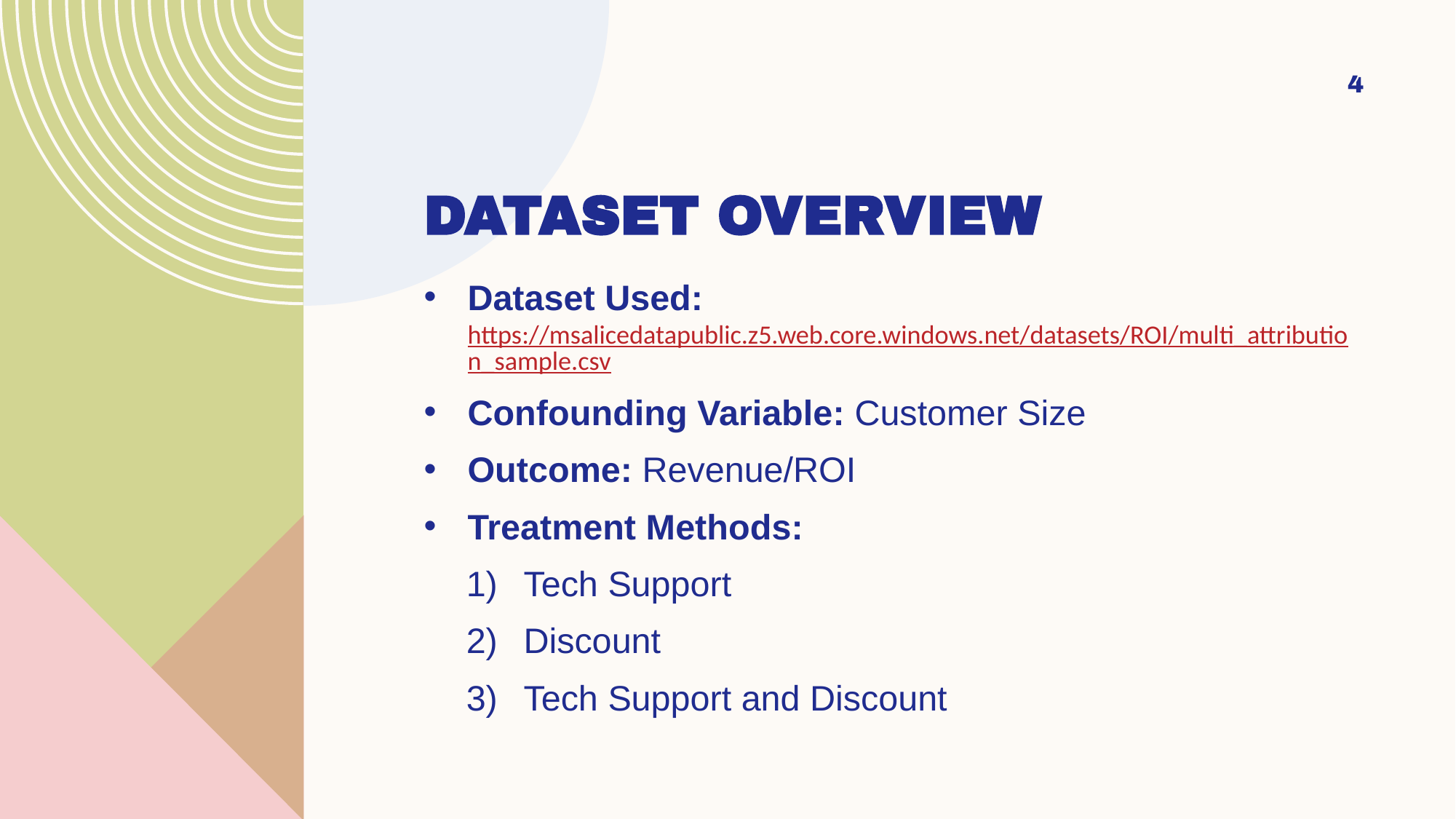

4
# DATASET OVERVIEW
Dataset Used: https://msalicedatapublic.z5.web.core.windows.net/datasets/ROI/multi_attribution_sample.csv
Confounding Variable: Customer Size
Outcome: Revenue/ROI
Treatment Methods:
Tech Support
Discount
Tech Support and Discount